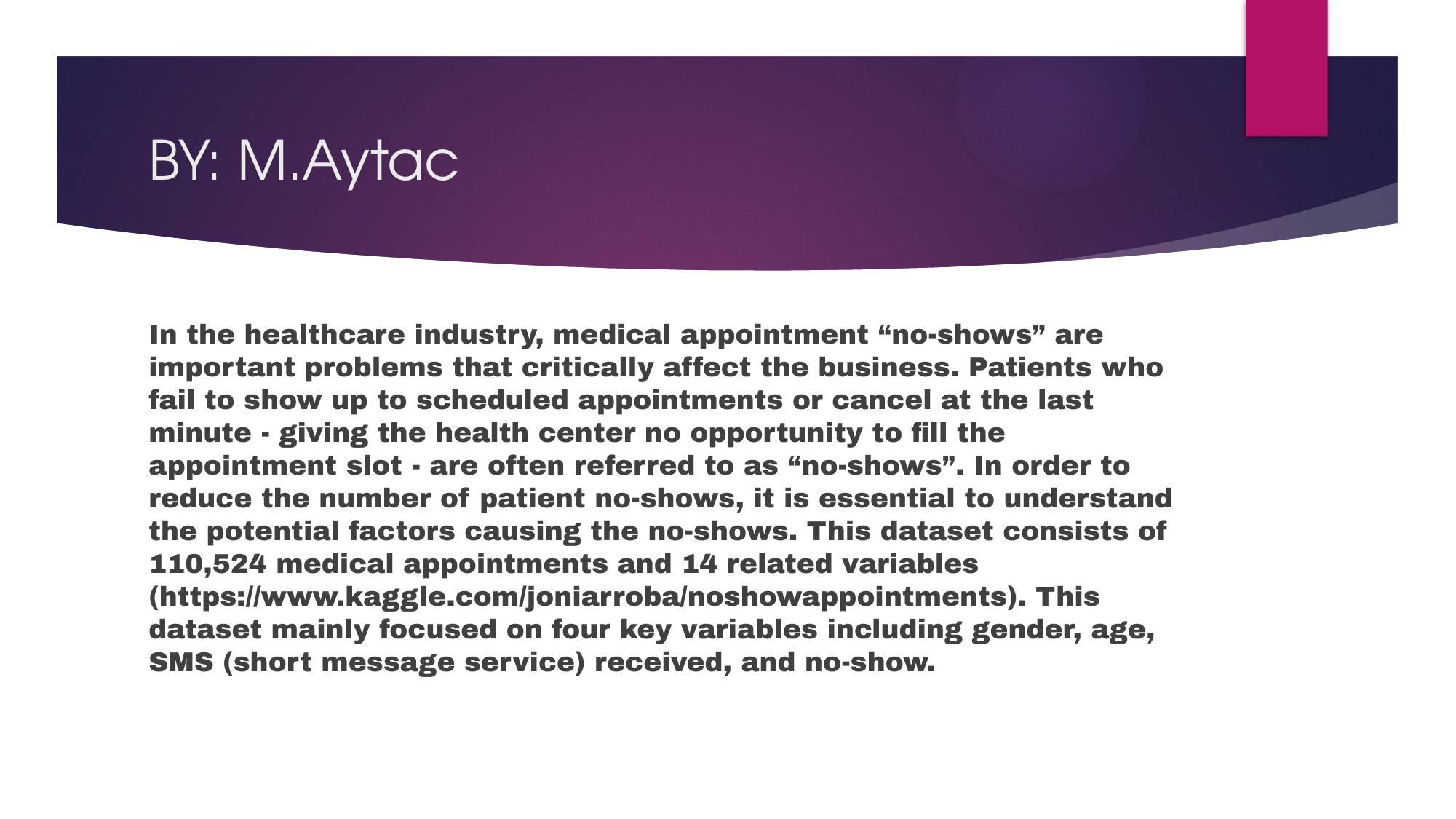

# BY: M.Aytac
In the healthcare industry, medical appointment “no-shows” are important problems that critically affect the business. Patients who fail to show up to scheduled appointments or cancel at the last minute - giving the health center no opportunity to fill the appointment slot - are often referred to as “no-shows”. In order to reduce the number of patient no-shows, it is essential to understand the potential factors causing the no-shows. This dataset consists of 110,524 medical appointments and 14 related variables (https://www.kaggle.com/joniarroba/noshowappointments). This dataset mainly focused on four key variables including gender, age, SMS (short message service) received, and no-show.